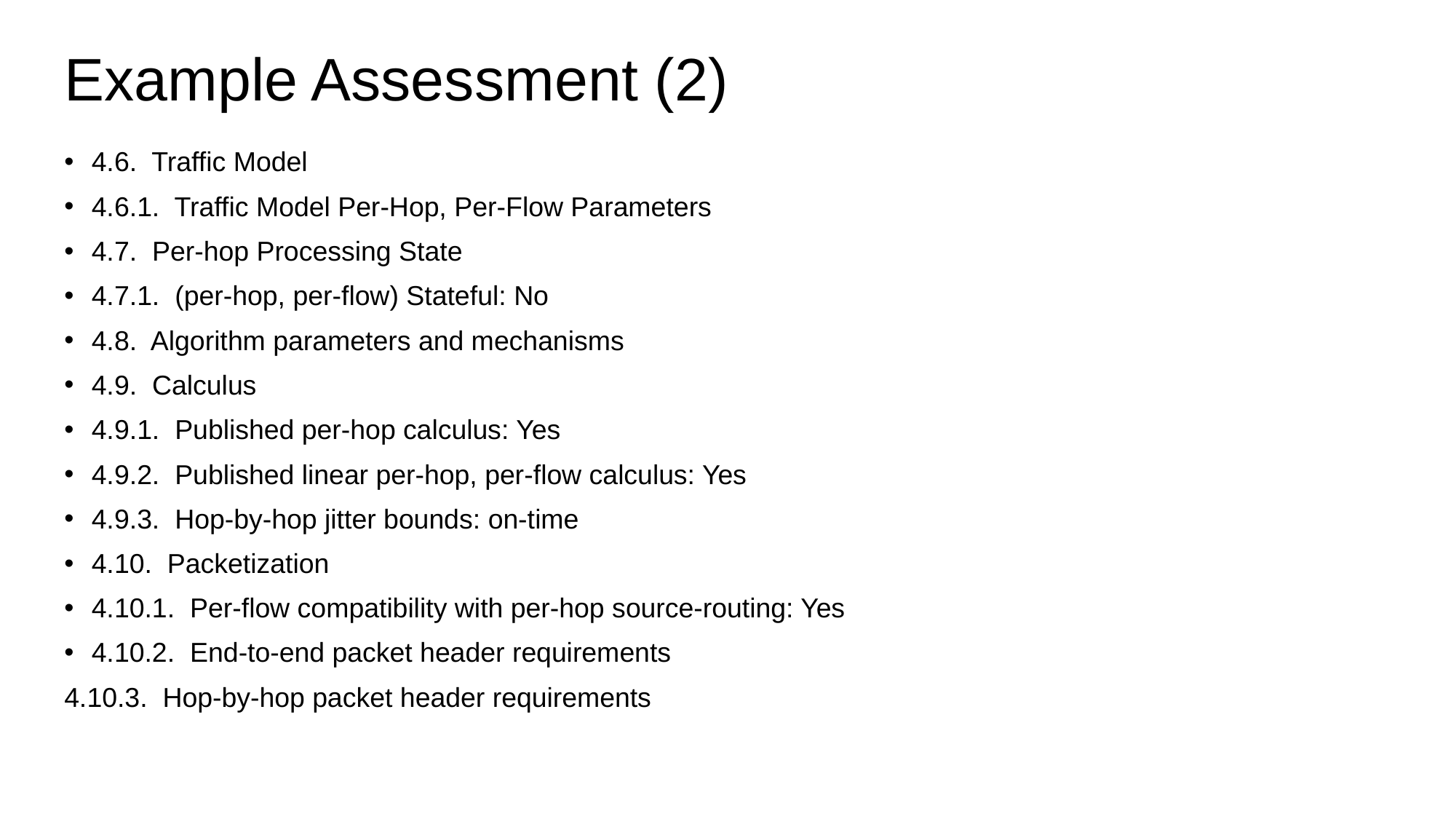

# Example Assessment (2)

4.6.  Traffic Model
4.6.1.  Traffic Model Per-Hop, Per-Flow Parameters
4.7.  Per-hop Processing State
4.7.1.  (per-hop, per-flow) Stateful: No
4.8.  Algorithm parameters and mechanisms
4.9.  Calculus
4.9.1.  Published per-hop calculus: Yes
4.9.2.  Published linear per-hop, per-flow calculus: Yes
4.9.3.  Hop-by-hop jitter bounds: on-time
4.10.  Packetization
4.10.1.  Per-flow compatibility with per-hop source-routing: Yes
4.10.2.  End-to-end packet header requirements
4.10.3.  Hop-by-hop packet header requirements